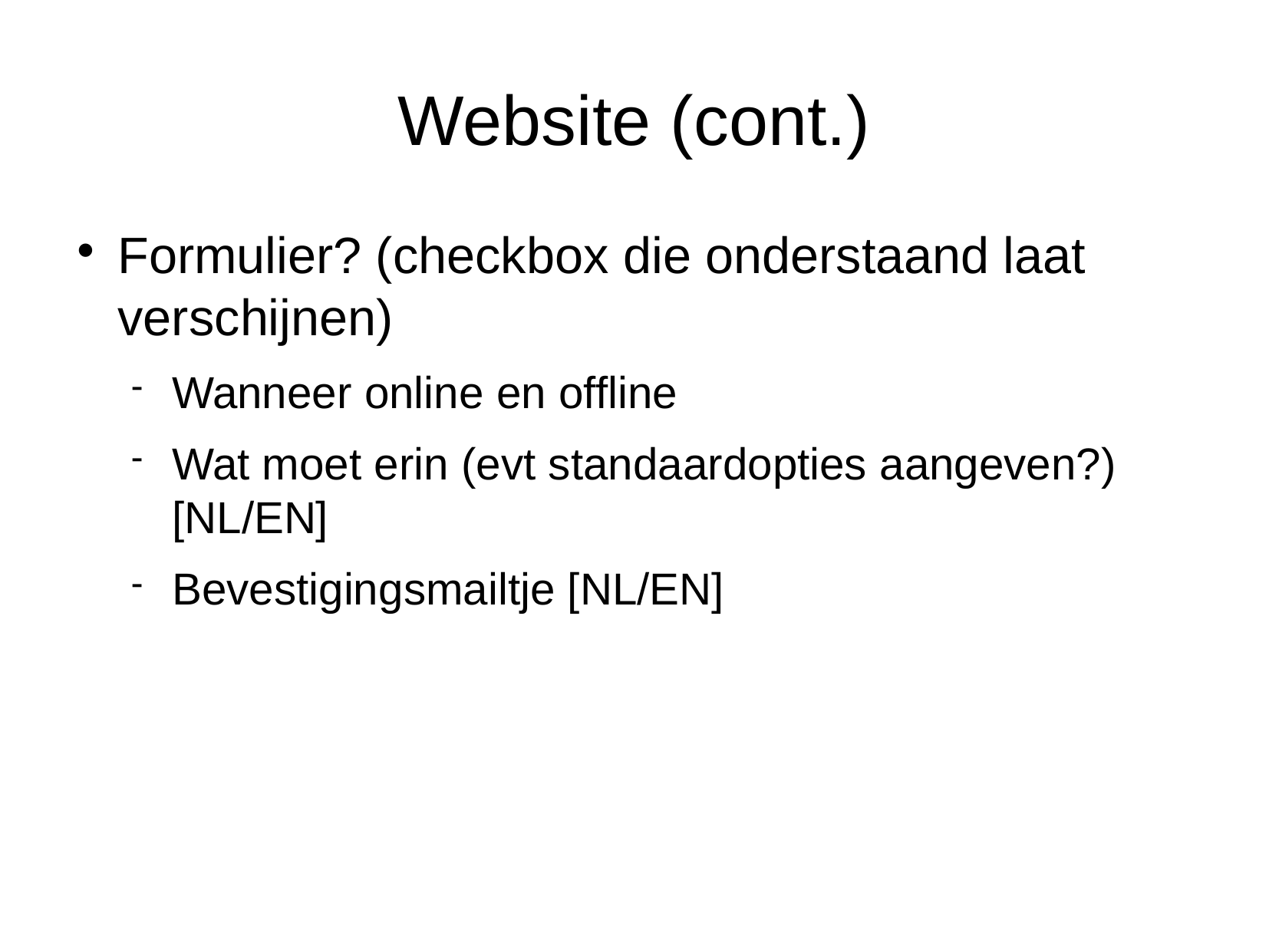

Website (cont.)
Formulier? (checkbox die onderstaand laat verschijnen)
Wanneer online en offline
Wat moet erin (evt standaardopties aangeven?) [NL/EN]
Bevestigingsmailtje [NL/EN]